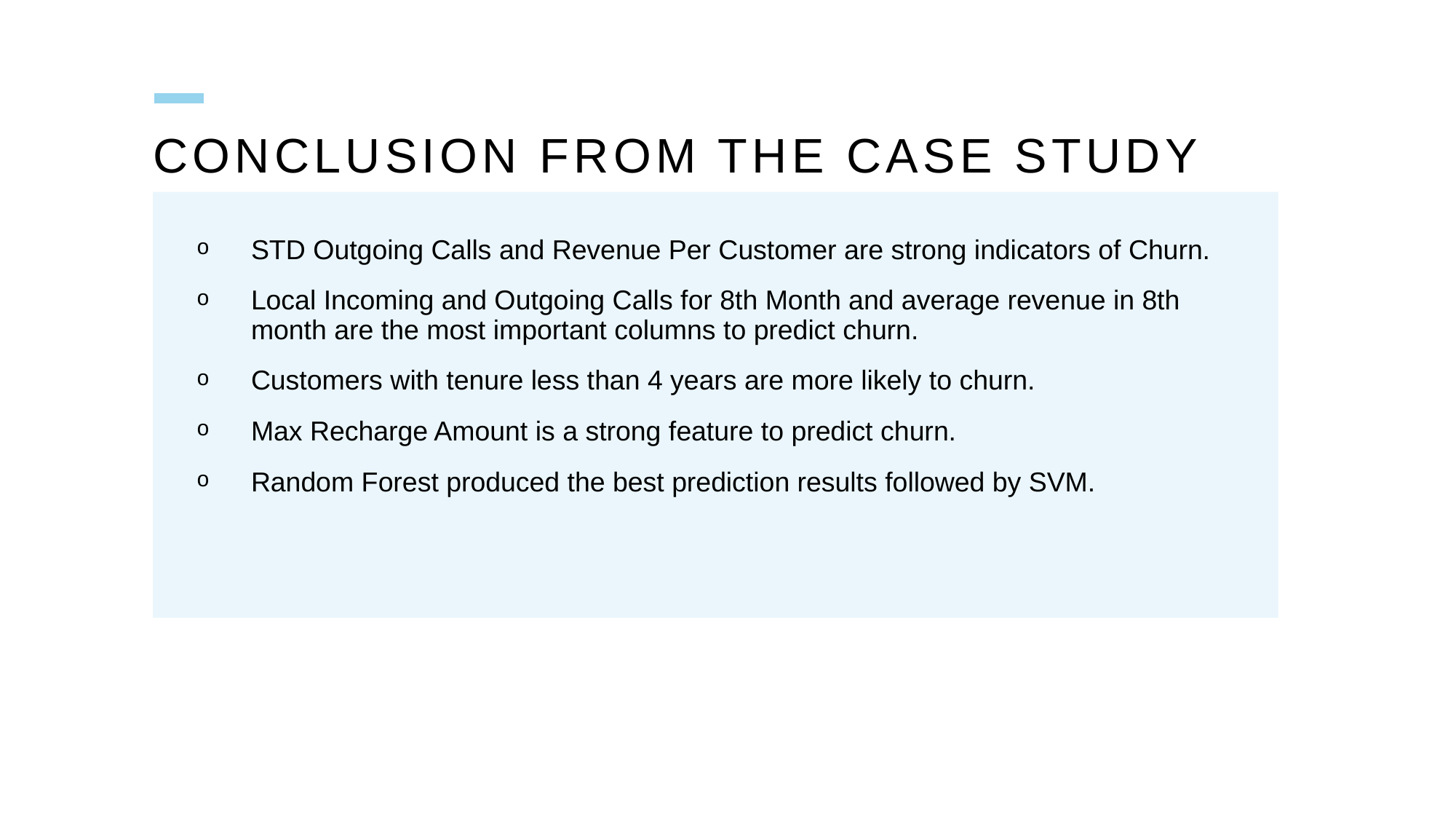

# Conclusion from the case study
STD Outgoing Calls and Revenue Per Customer are strong indicators of Churn.
Local Incoming and Outgoing Calls for 8th Month and average revenue in 8th month are the most important columns to predict churn.
Customers with tenure less than 4 years are more likely to churn.
Max Recharge Amount is a strong feature to predict churn.
Random Forest produced the best prediction results followed by SVM.